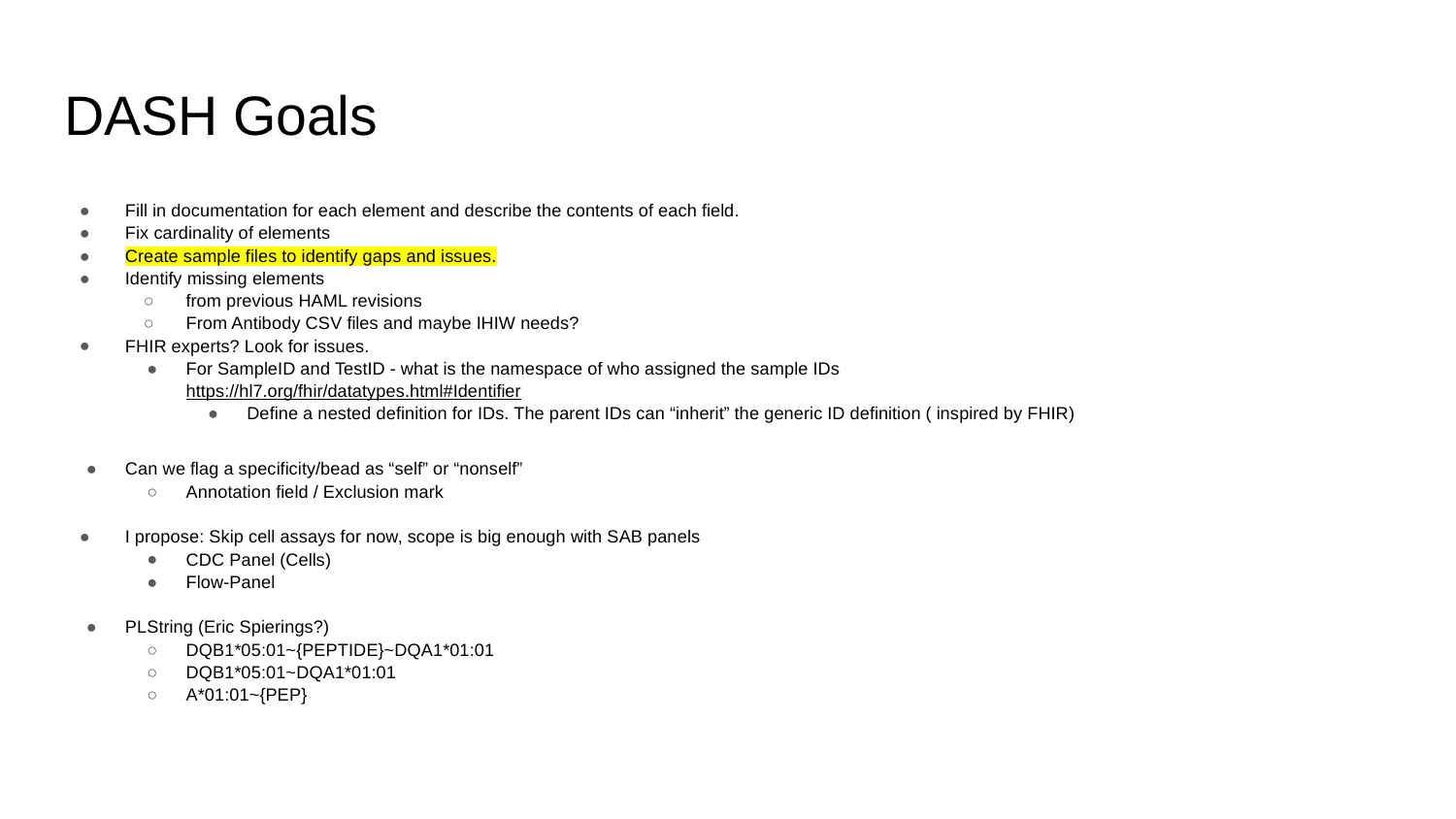

# DASH Goals
Fill in documentation for each element and describe the contents of each field.
Fix cardinality of elements
Create sample files to identify gaps and issues.
Identify missing elements
from previous HAML revisions
From Antibody CSV files and maybe IHIW needs?
FHIR experts? Look for issues.
For SampleID and TestID - what is the namespace of who assigned the sample IDs
https://hl7.org/fhir/datatypes.html#Identifier
Define a nested definition for IDs. The parent IDs can “inherit” the generic ID definition ( inspired by FHIR)

Can we flag a specificity/bead as “self” or “nonself”
Annotation field / Exclusion mark

I propose: Skip cell assays for now, scope is big enough with SAB panels
CDC Panel (Cells)
Flow-Panel
PLString (Eric Spierings?)
DQB1*05:01~{PEPTIDE}~DQA1*01:01
DQB1*05:01~DQA1*01:01
A*01:01~{PEP}